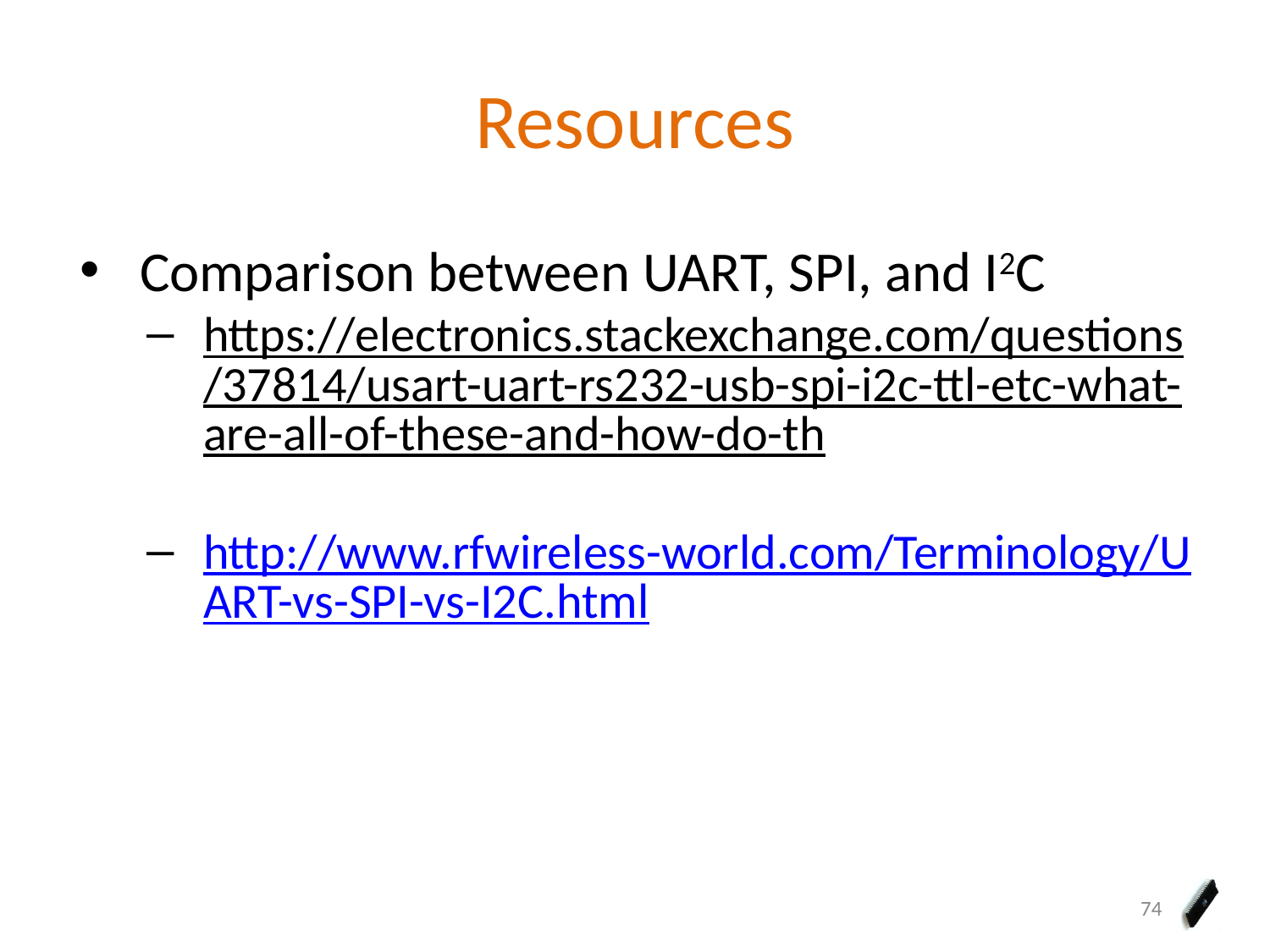

# Resources
Comparison between UART, SPI, and I2C
https://electronics.stackexchange.com/questions/37814/usart-uart-rs232-usb-spi-i2c-ttl-etc-what-are-all-of-these-and-how-do-th
http://www.rfwireless-world.com/Terminology/UART-vs-SPI-vs-I2C.html

74